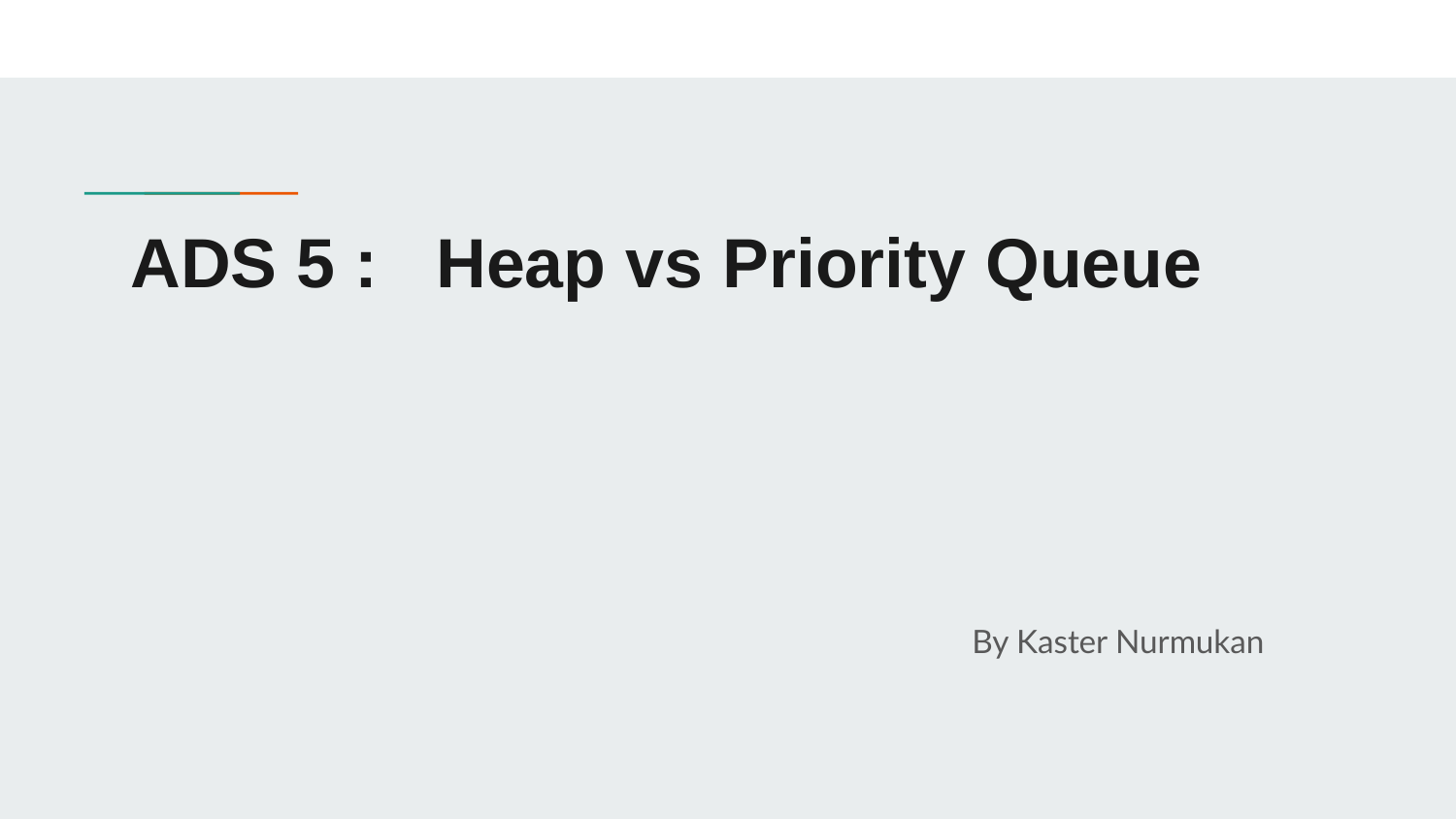

# ADS 5 :   Heap vs Priority Queue

 By Kaster Nurmukan